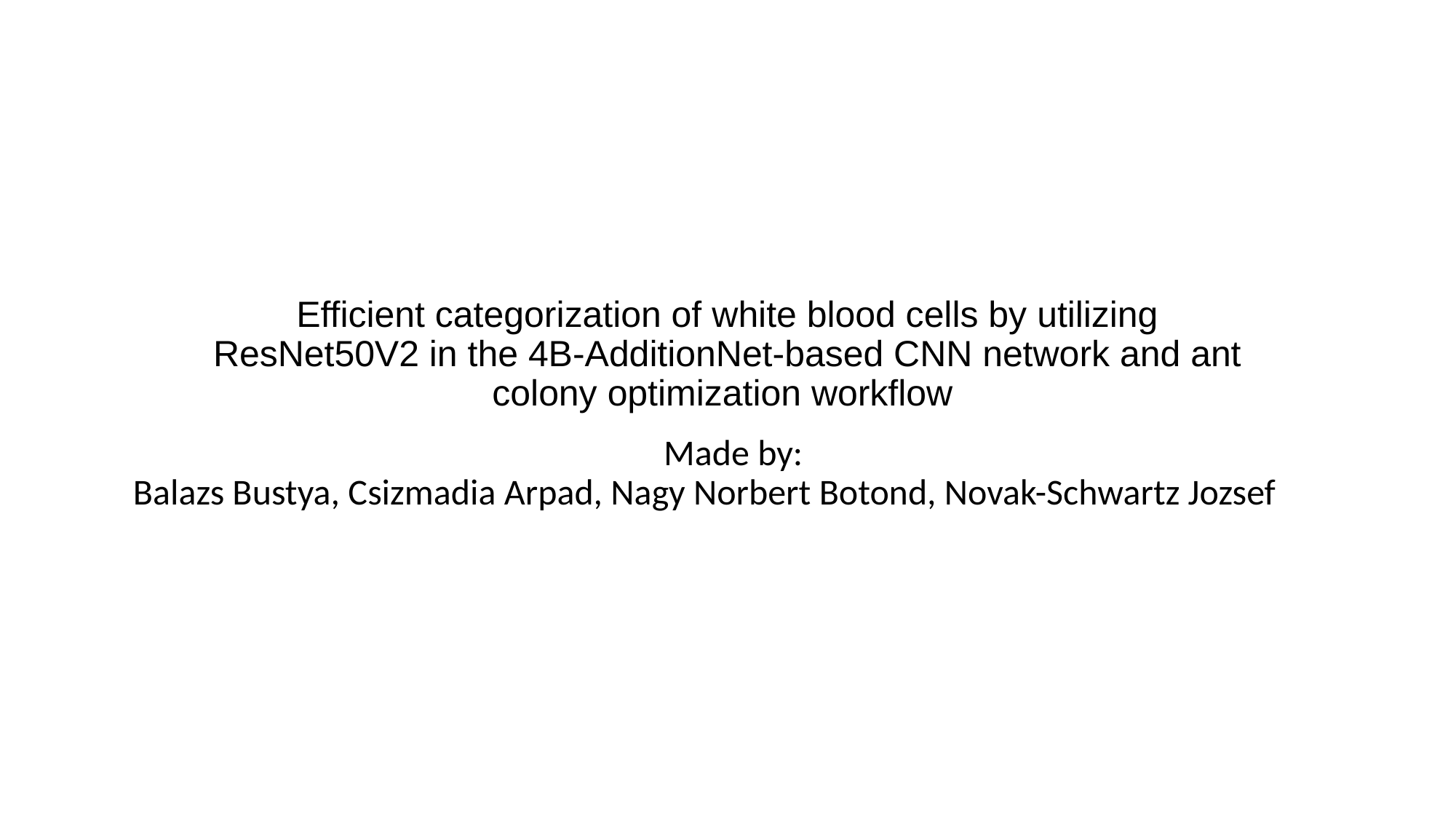

# Efficient categorization of white blood cells by utilizing ResNet50V2 in the 4B-AdditionNet-based CNN network and ant colony optimization workflow
Made by:
Balazs Bustya, Csizmadia Arpad, Nagy Norbert Botond, Novak-Schwartz Jozsef